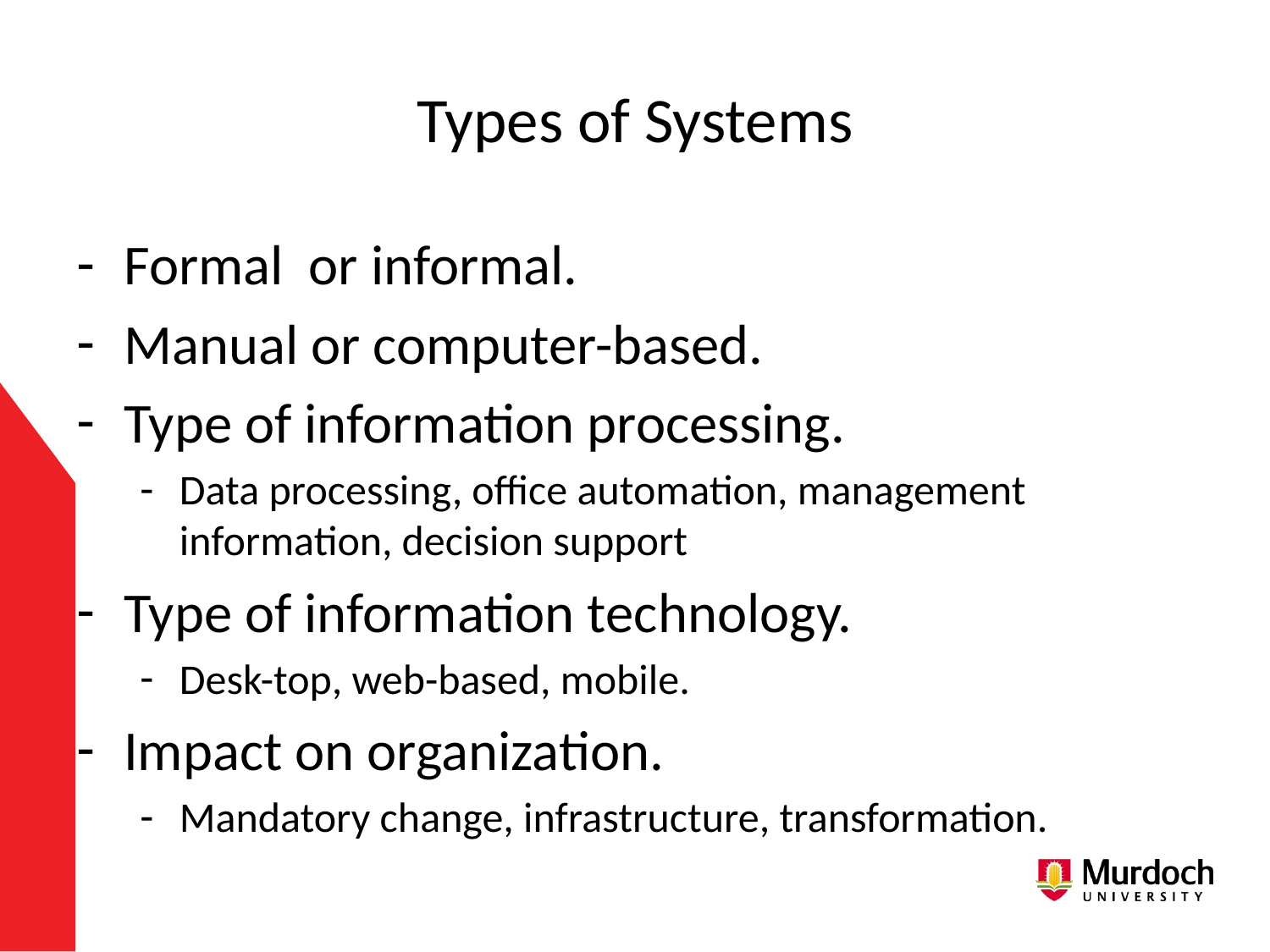

# Types of Systems
Formal  or informal.
Manual or computer-based.
Type of information processing.
Data processing, office automation, management information, decision support
Type of information technology.
Desk-top, web-based, mobile.
Impact on organization.
Mandatory change, infrastructure, transformation.